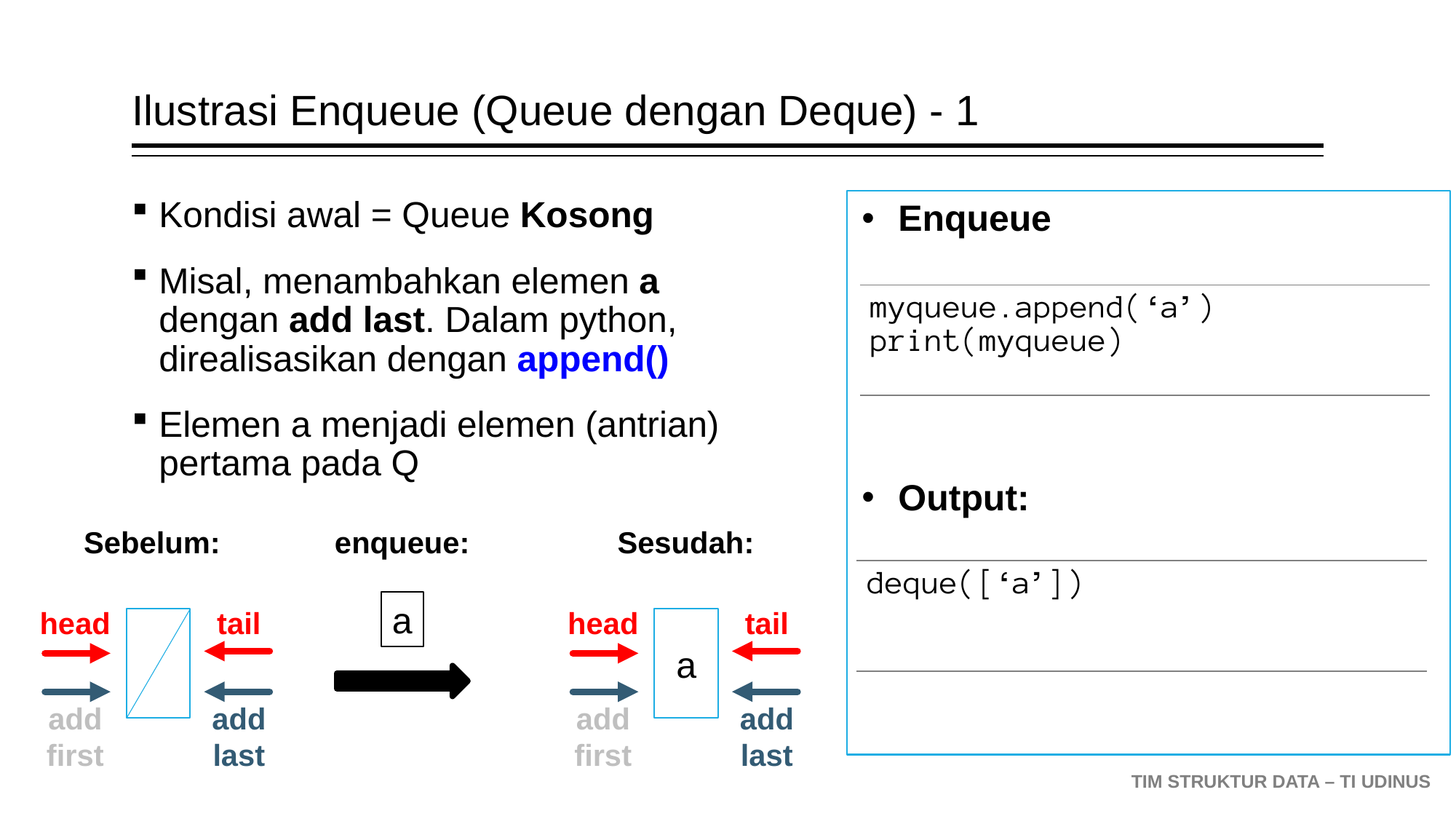

# Ilustrasi Enqueue (Queue dengan Deque) - 1
Kondisi awal = Queue Kosong
Misal, menambahkan elemen a dengan add last. Dalam python, direalisasikan dengan append()
Elemen a menjadi elemen (antrian) pertama pada Q
Enqueue

Output:
| myqueue.append(‘a’) print(myqueue) |
| --- |
Sebelum:
enqueue:
Sesudah:
| deque([‘a’]) |
| --- |
a
head
tail

add
first
add
last
head
tail
a
add
first
add
last